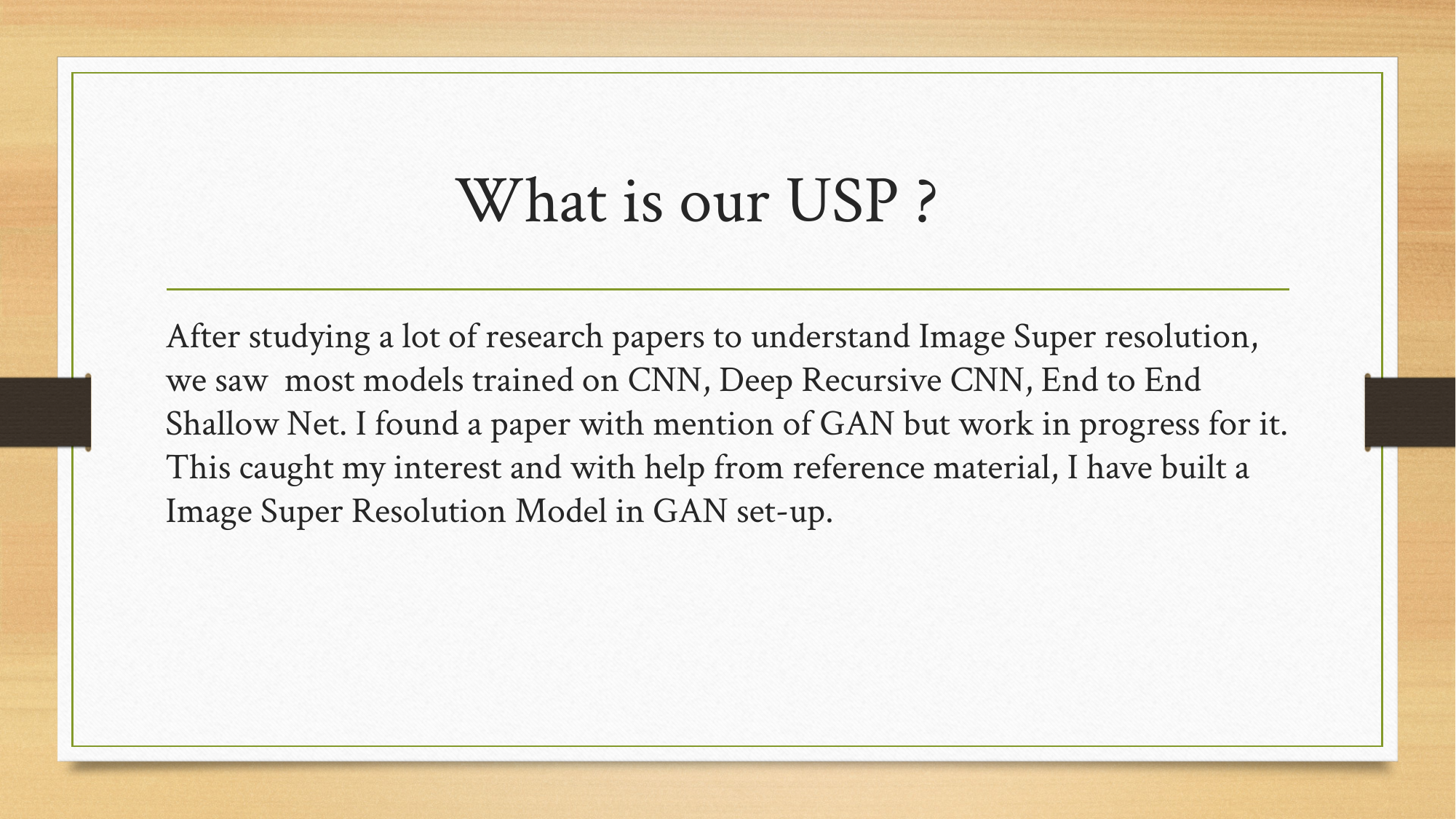

# What is our USP ?
After studying a lot of research papers to understand Image Super resolution, we saw  most models trained on CNN, Deep Recursive CNN, End to End Shallow Net. I found a paper with mention of GAN but work in progress for it. This caught my interest and with help from reference material, I have built a Image Super Resolution Model in GAN set-up.